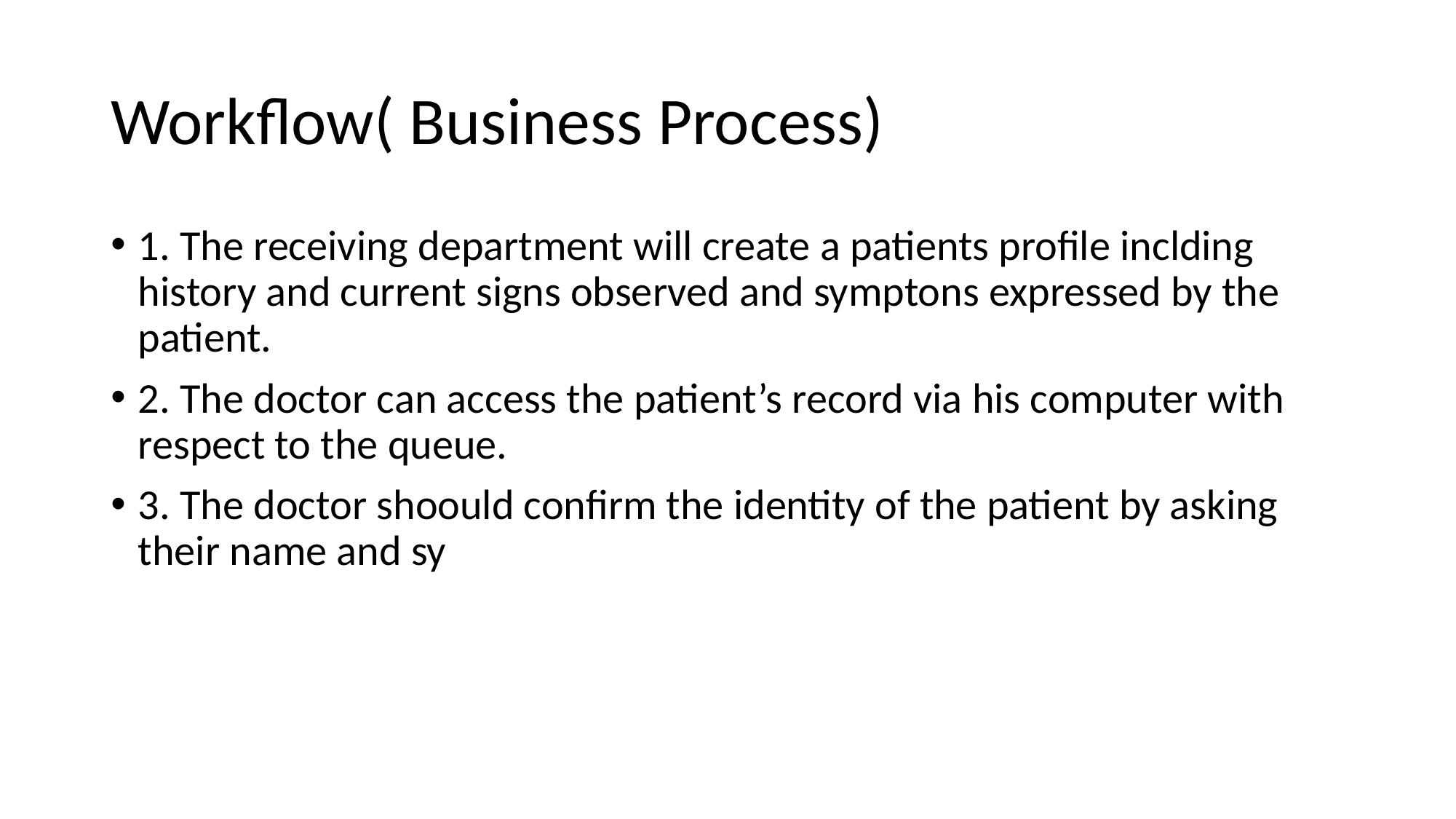

# Workflow( Business Process)
1. The receiving department will create a patients profile inclding history and current signs observed and symptons expressed by the patient.
2. The doctor can access the patient’s record via his computer with  respect to the queue.
3. The doctor shoould confirm the identity of the patient by asking their name and sy